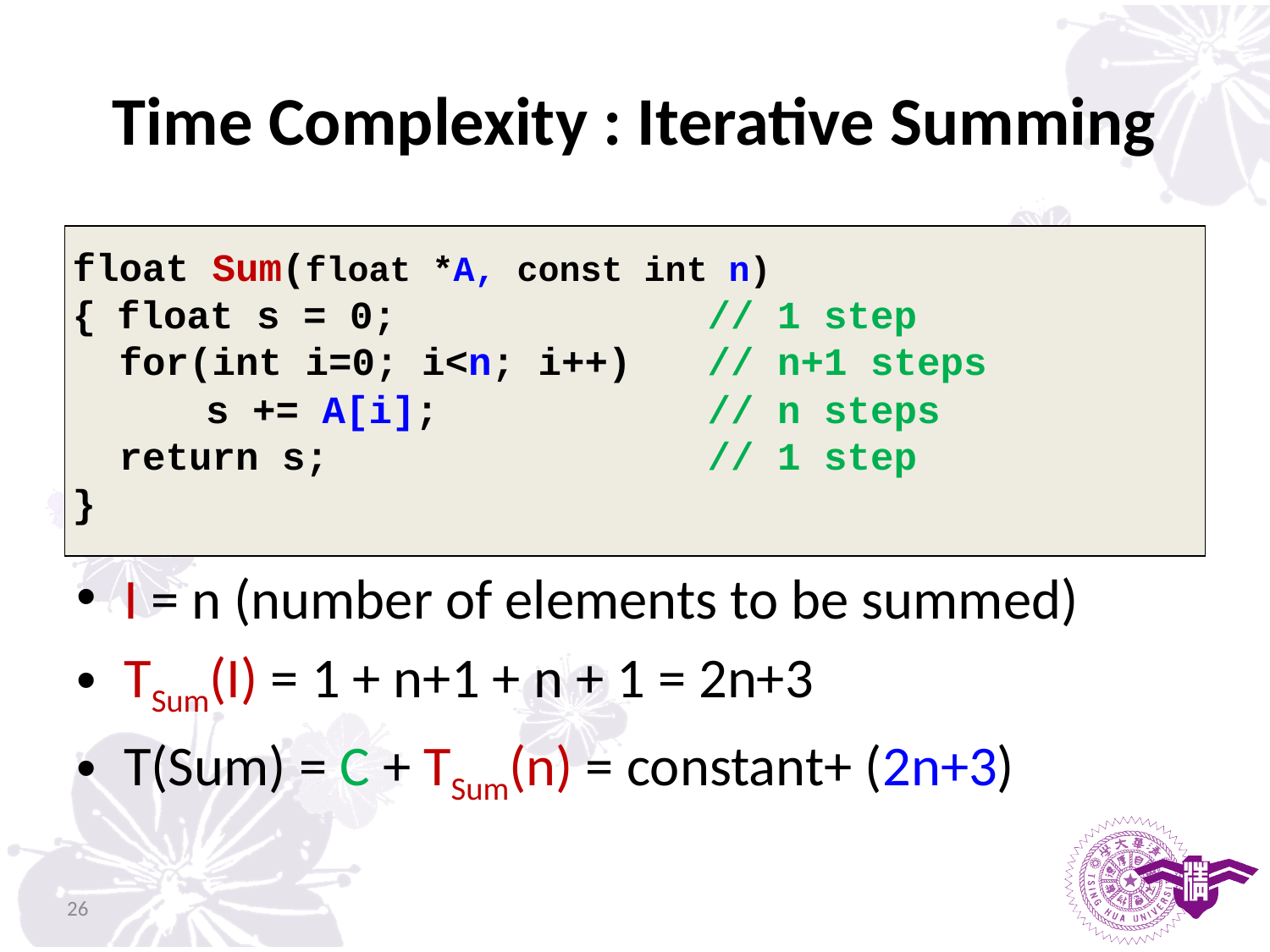

# Time Complexity : Iterative Summing
float Sum(float *A, const int n)
{ float s = 0;			// 1 step
  for(int i=0; i<n; i++) 	// n+1 steps
 	   s += A[i]; 			// n steps
  return s;			// 1 step
}
I = n (number of elements to be summed)
TSum(I) = 1 + n+1 + n + 1 = 2n+3
T(Sum) = C + TSum(n) = constant+ (2n+3)
26